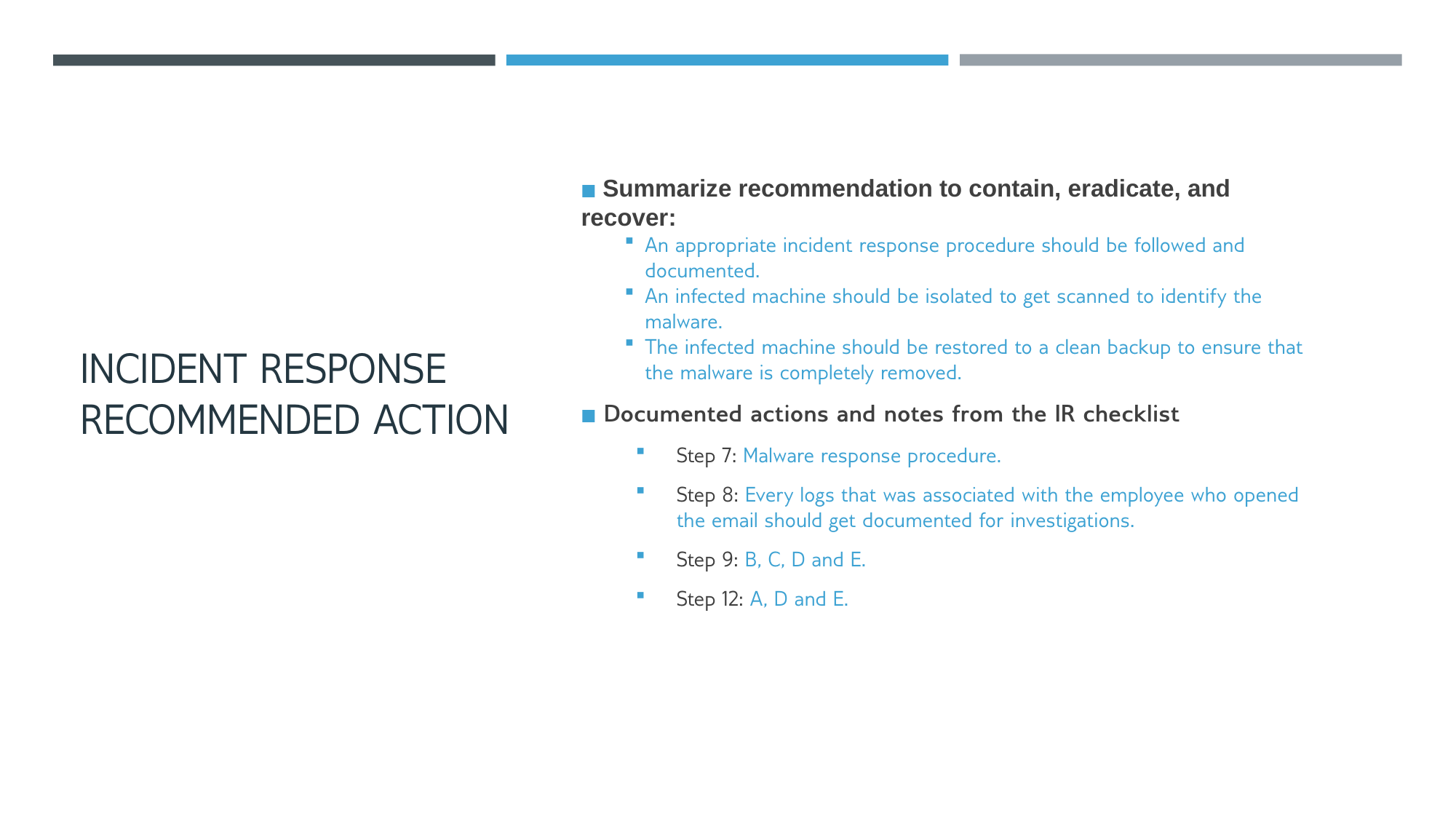

# INCIDENT RESPONSE RECOMMENDED ACTION
 Summarize recommendation to contain, eradicate, and recover:
An appropriate incident response procedure should be followed and documented.
An infected machine should be isolated to get scanned to identify the malware.
The infected machine should be restored to a clean backup to ensure that the malware is completely removed.
 Documented actions and notes from the IR checklist
Step 7: Malware response procedure.
Step 8: Every logs that was associated with the employee who opened the email should get documented for investigations.
Step 9: B, C, D and E.
Step 12: A, D and E.